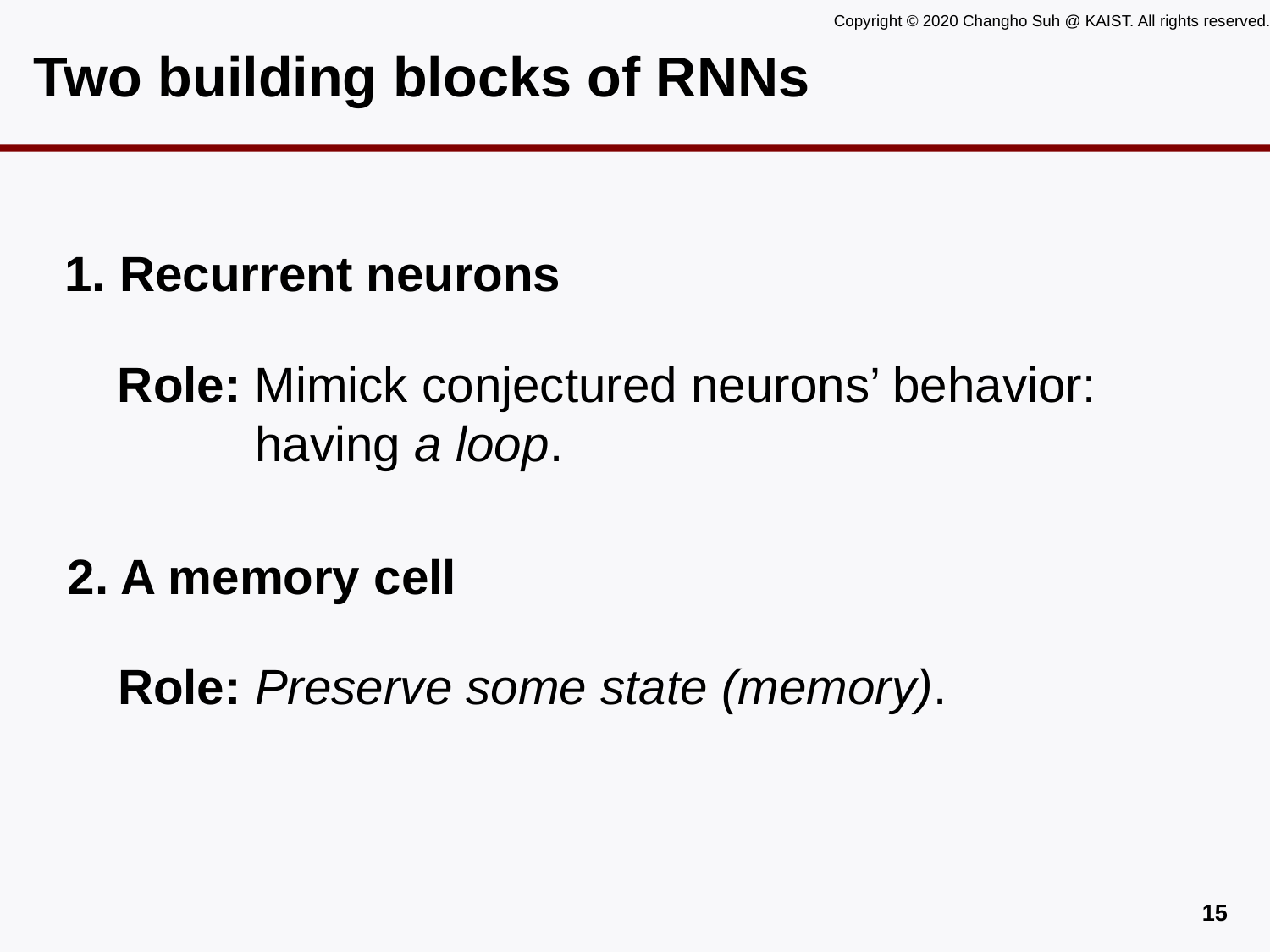

# Two building blocks of RNNs
1. Recurrent neurons

Role: Mimick conjectured neurons’ behavior:
          having a loop.
2. A memory cell
Role: Preserve some state (memory).
15